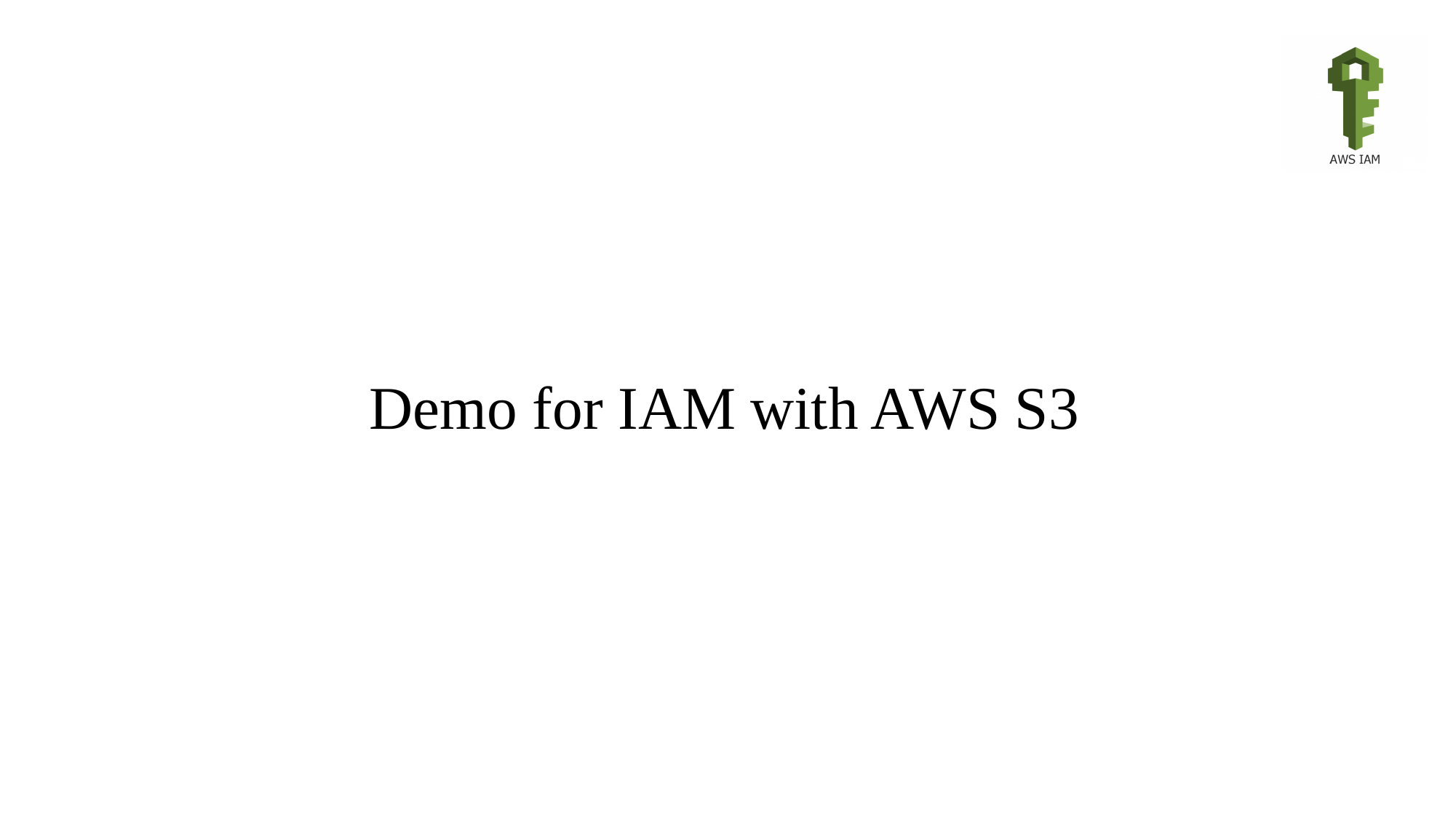

# Demo for IAM with AWS S3